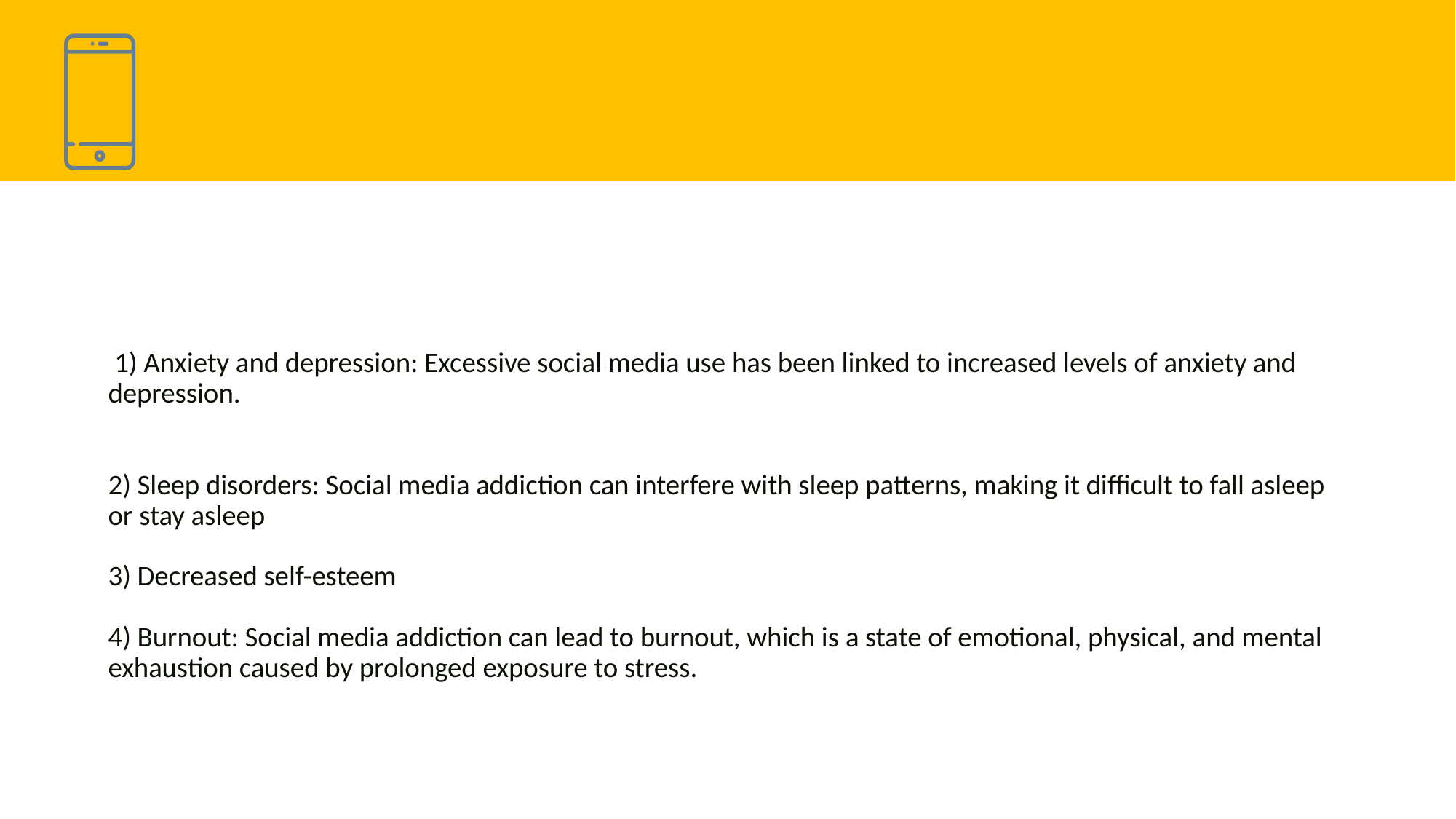

# 1) Anxiety and depression: Excessive social media use has been linked to increased levels of anxiety and depression. 2) Sleep disorders: Social media addiction can interfere with sleep patterns, making it difficult to fall asleep or stay asleep 3) Decreased self-esteem 4) Burnout: Social media addiction can lead to burnout, which is a state of emotional, physical, and mental exhaustion caused by prolonged exposure to stress.